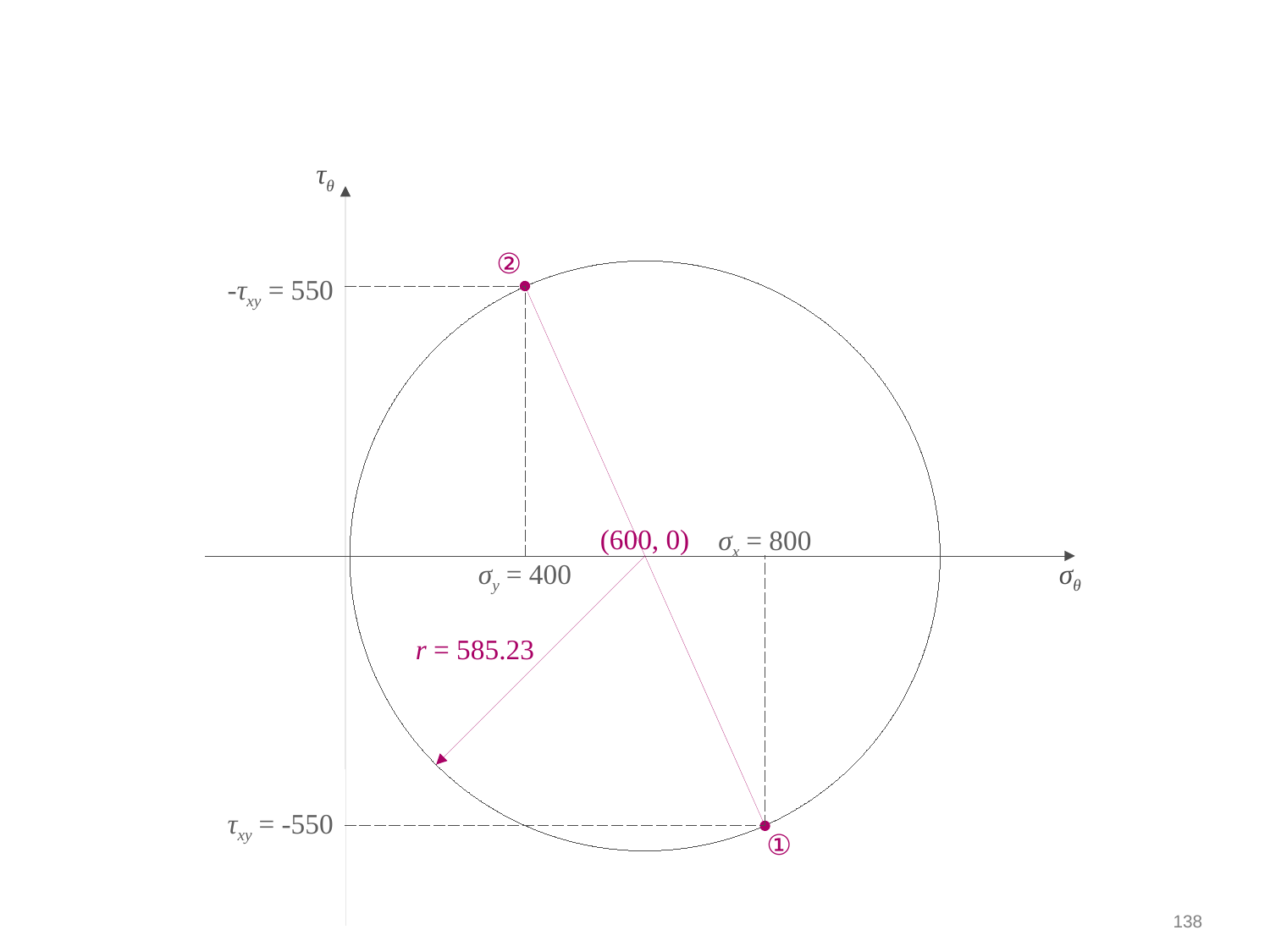

τθ
②

-τxy = 550
(600, 0)
σx = 800
σy = 400
σθ
r = 585.23
τxy = -550
①